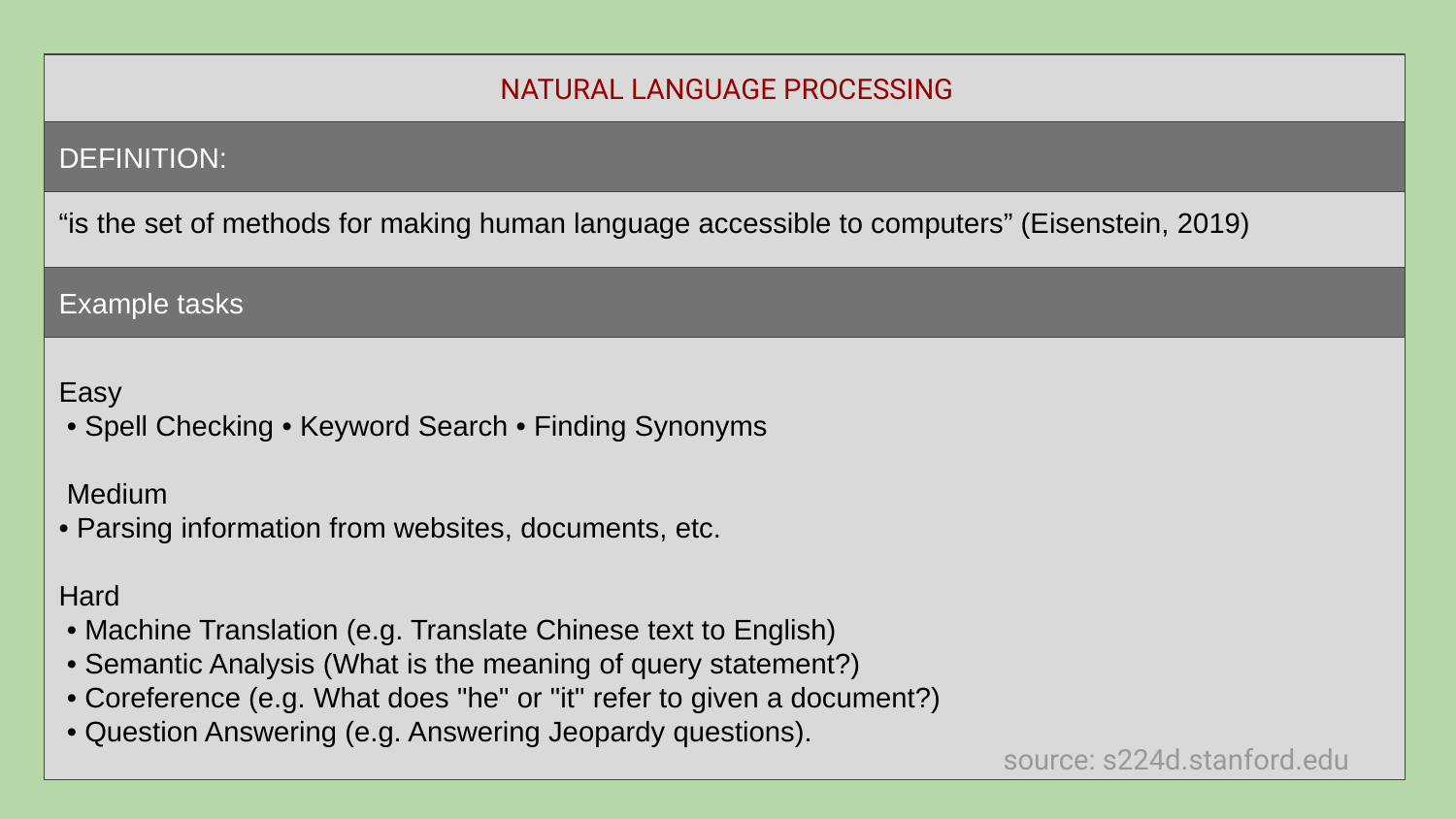

“is the set of methods for making human language accessible to computers” (Eisenstein, 2019)

Easy
 • Spell Checking • Keyword Search • Finding Synonyms

 Medium
• Parsing information from websites, documents, etc.

Hard
 • Machine Translation (e.g. Translate Chinese text to English)
 • Semantic Analysis (What is the meaning of query statement?)
 • Coreference (e.g. What does "he" or "it" refer to given a document?)
 • Question Answering (e.g. Answering Jeopardy questions).

NATURAL LANGUAGE PROCESSING
DEFINITION:
Example tasks
source: s224d.stanford.edu